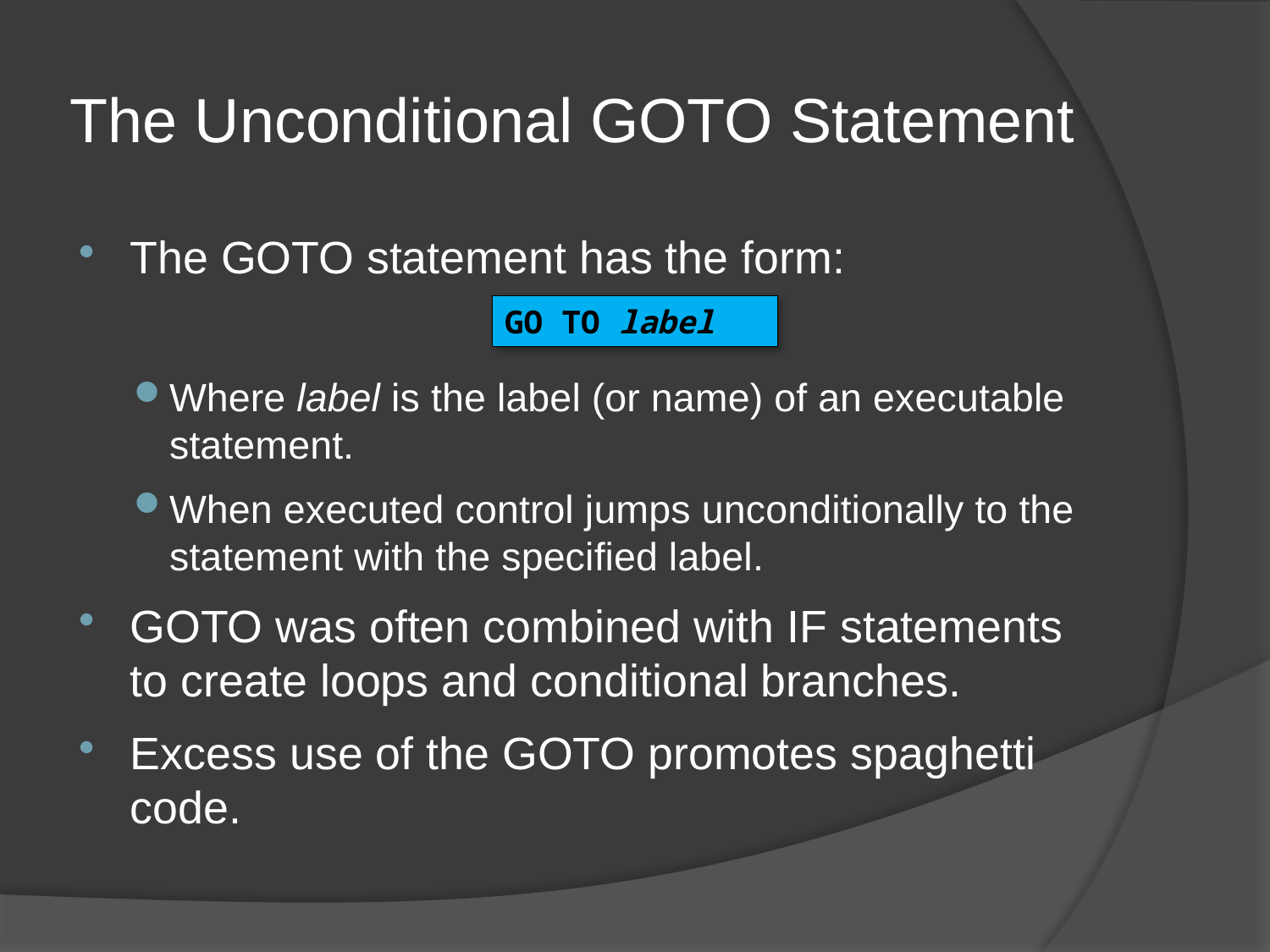

# The Unconditional GOTO Statement
The GOTO statement has the form:

Where label is the label (or name) of an executable statement.
When executed control jumps unconditionally to the statement with the specified label.
GOTO was often combined with IF statements to create loops and conditional branches.
Excess use of the GOTO promotes spaghetti code.
GO TO label